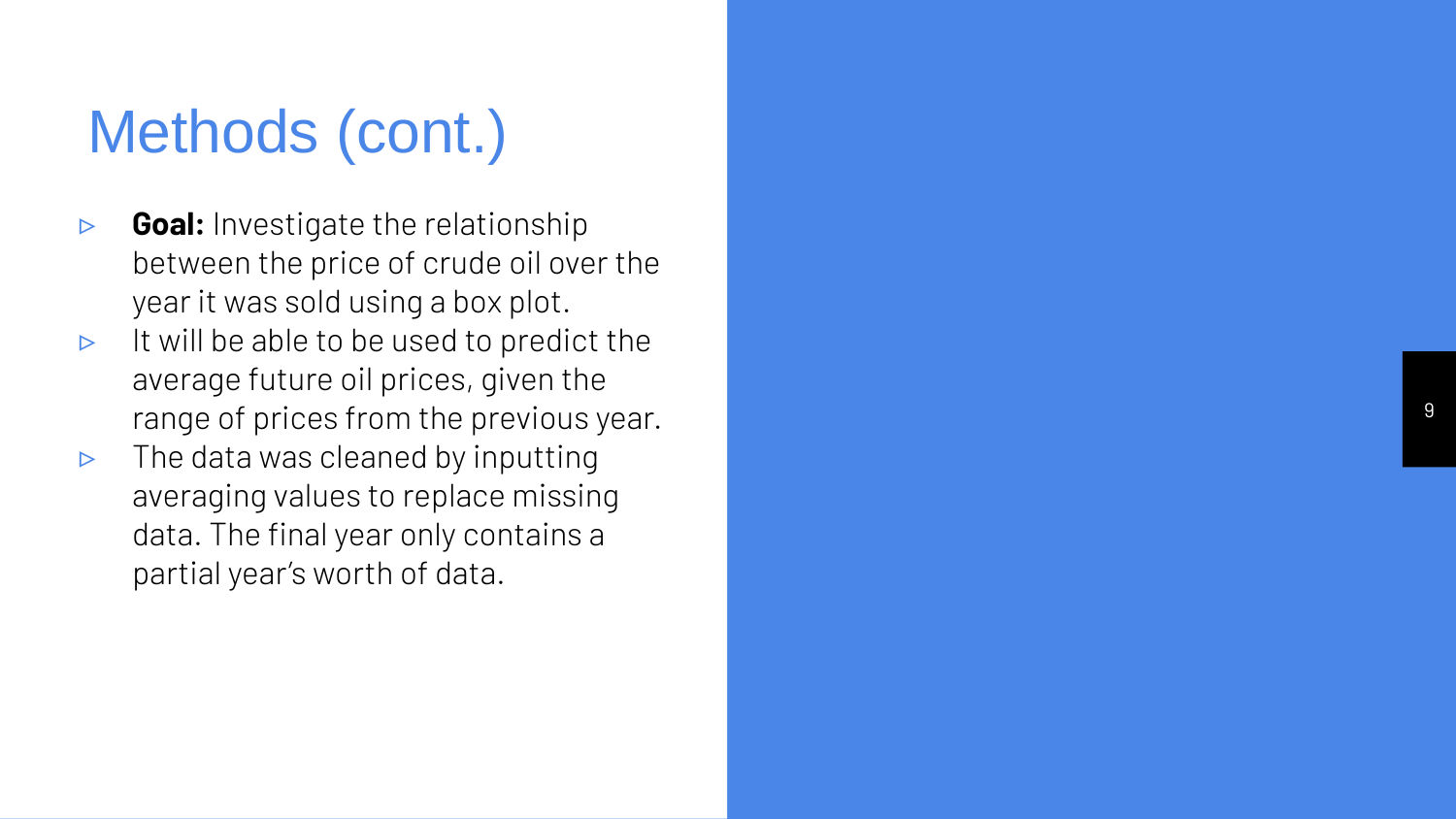

Methods (cont.)
Goal: Investigate the relationship between the price of crude oil over the year it was sold using a box plot.
It will be able to be used to predict the average future oil prices, given the range of prices from the previous year.
The data was cleaned by inputting averaging values to replace missing data. The final year only contains a partial year’s worth of data.
9